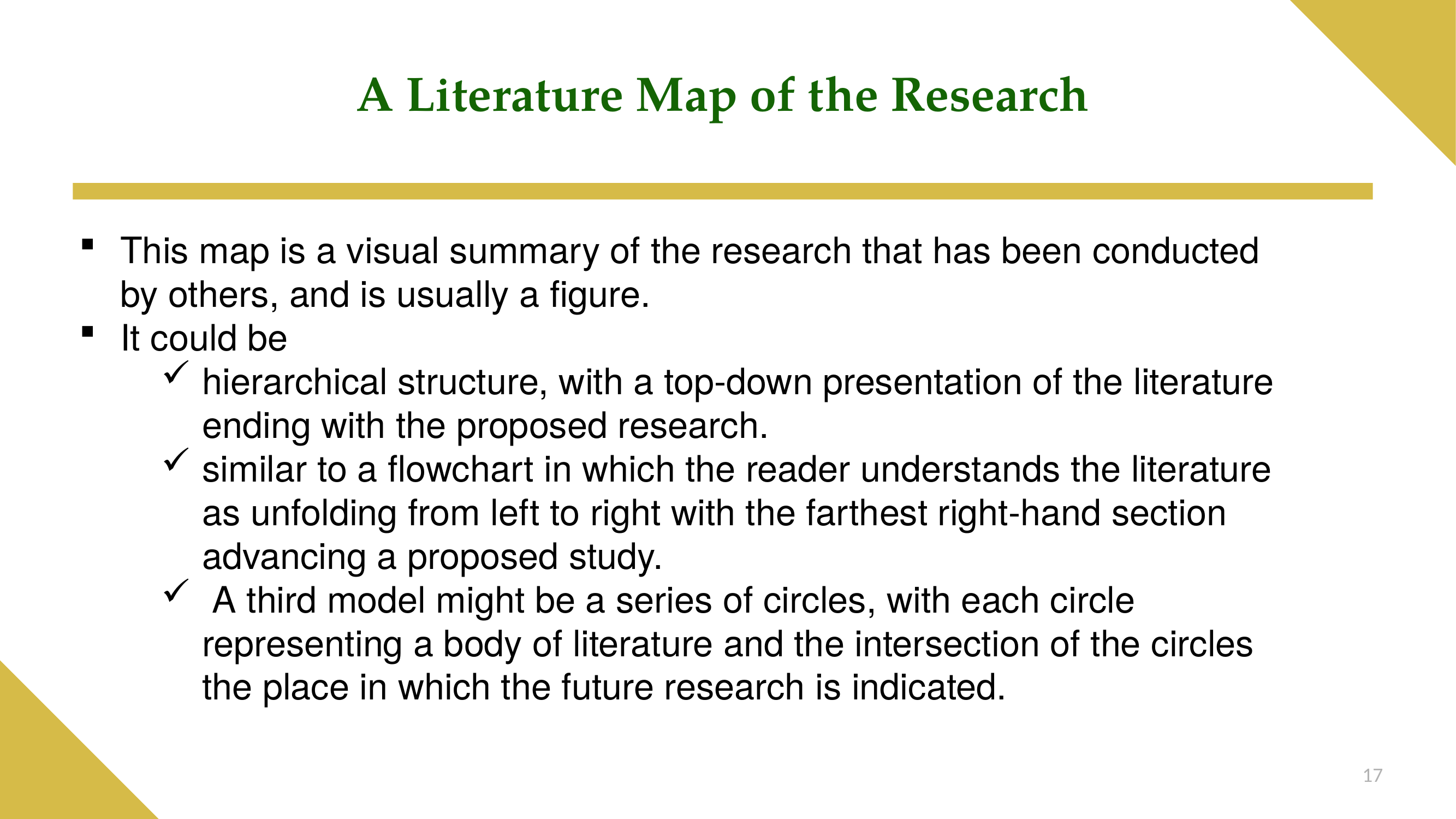

# A Literature Map of the Research

This map is a visual summary of the research that has been conducted by others, and is usually a figure.
It could be
hierarchical structure, with a top-down presentation of the literature ending with the proposed research.
similar to a flowchart in which the reader understands the literature as unfolding from left to right with the farthest right-hand section advancing a proposed study.
 A third model might be a series of circles, with each circle representing a body of literature and the intersection of the circles the place in which the future research is indicated.

17